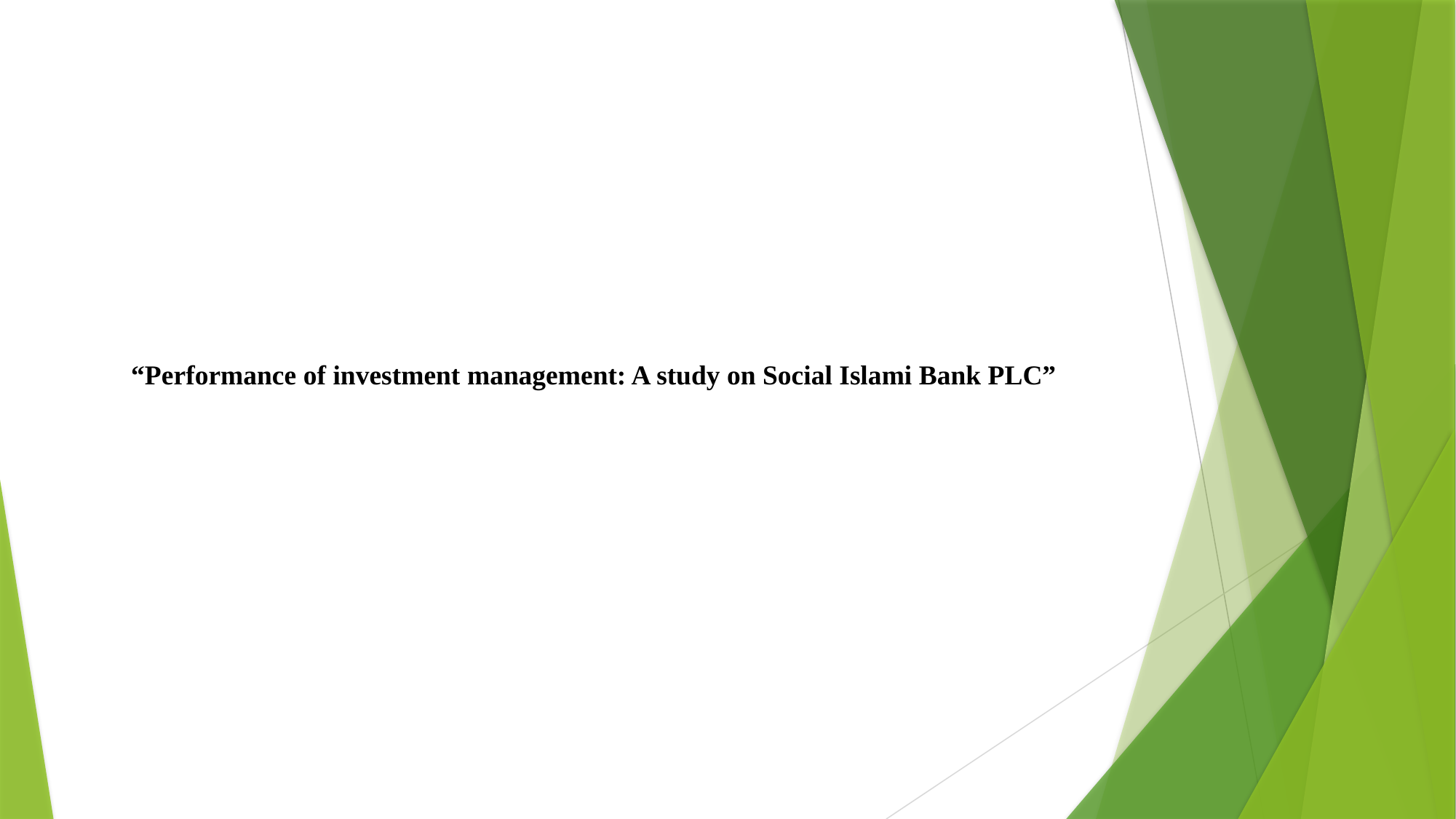

“Performance of investment management: A study on Social Islami Bank PLC”